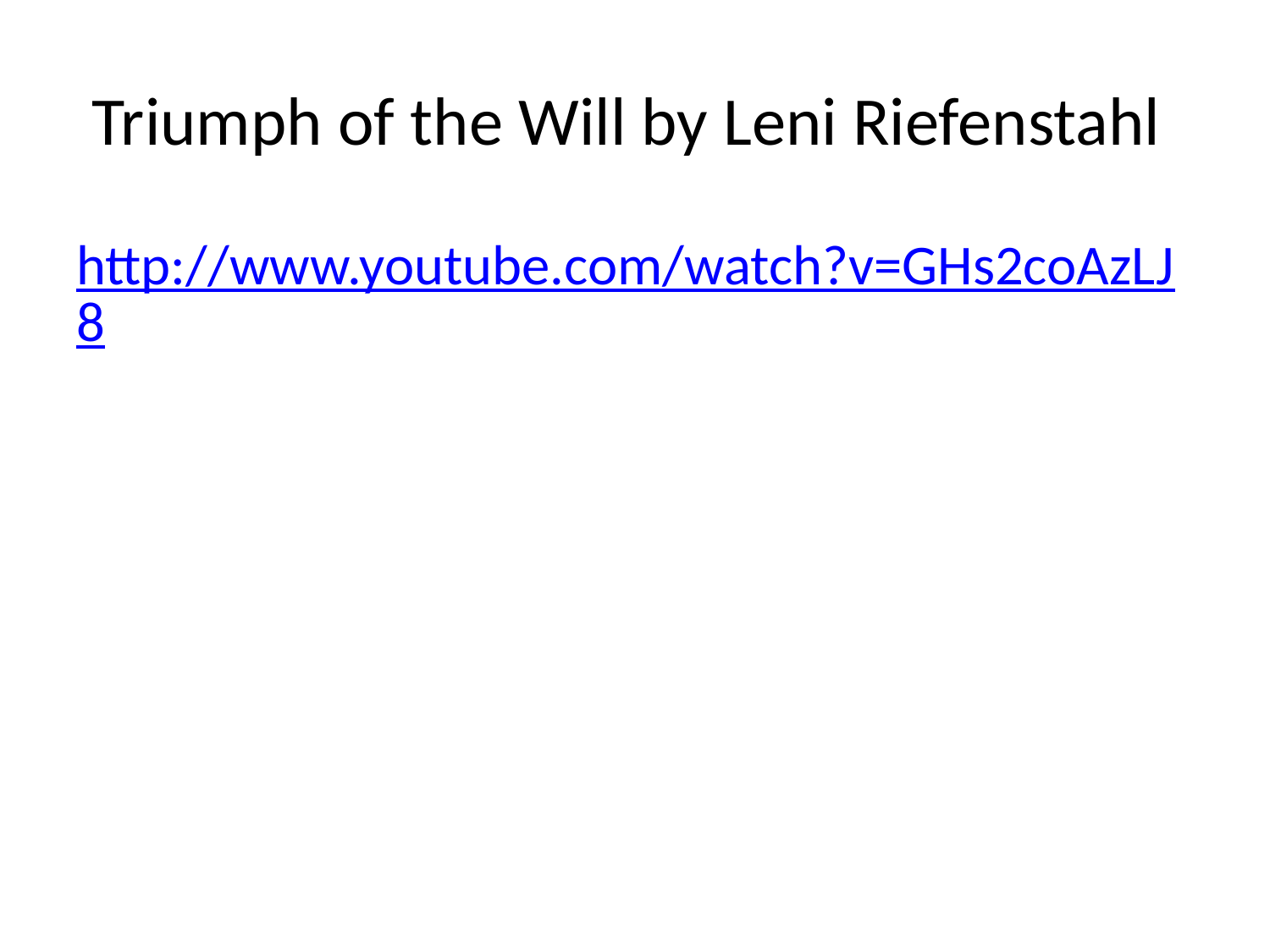

# Triumph of the Will by Leni Riefenstahl
http://www.youtube.com/watch?v=GHs2coAzLJ8